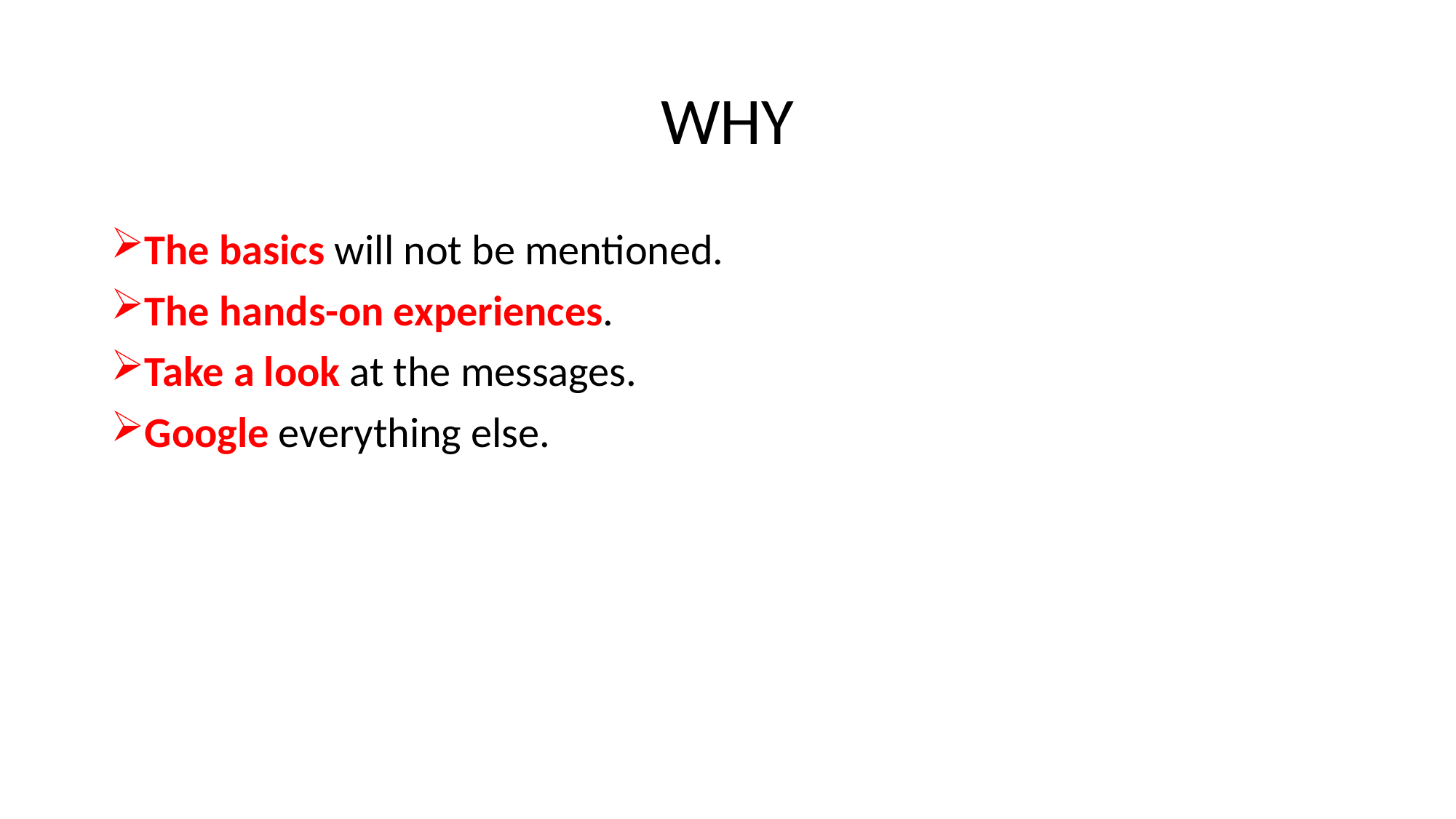

# WHY
The basics will not be mentioned.
The hands-on experiences.
Take a look at the messages.
Google everything else.